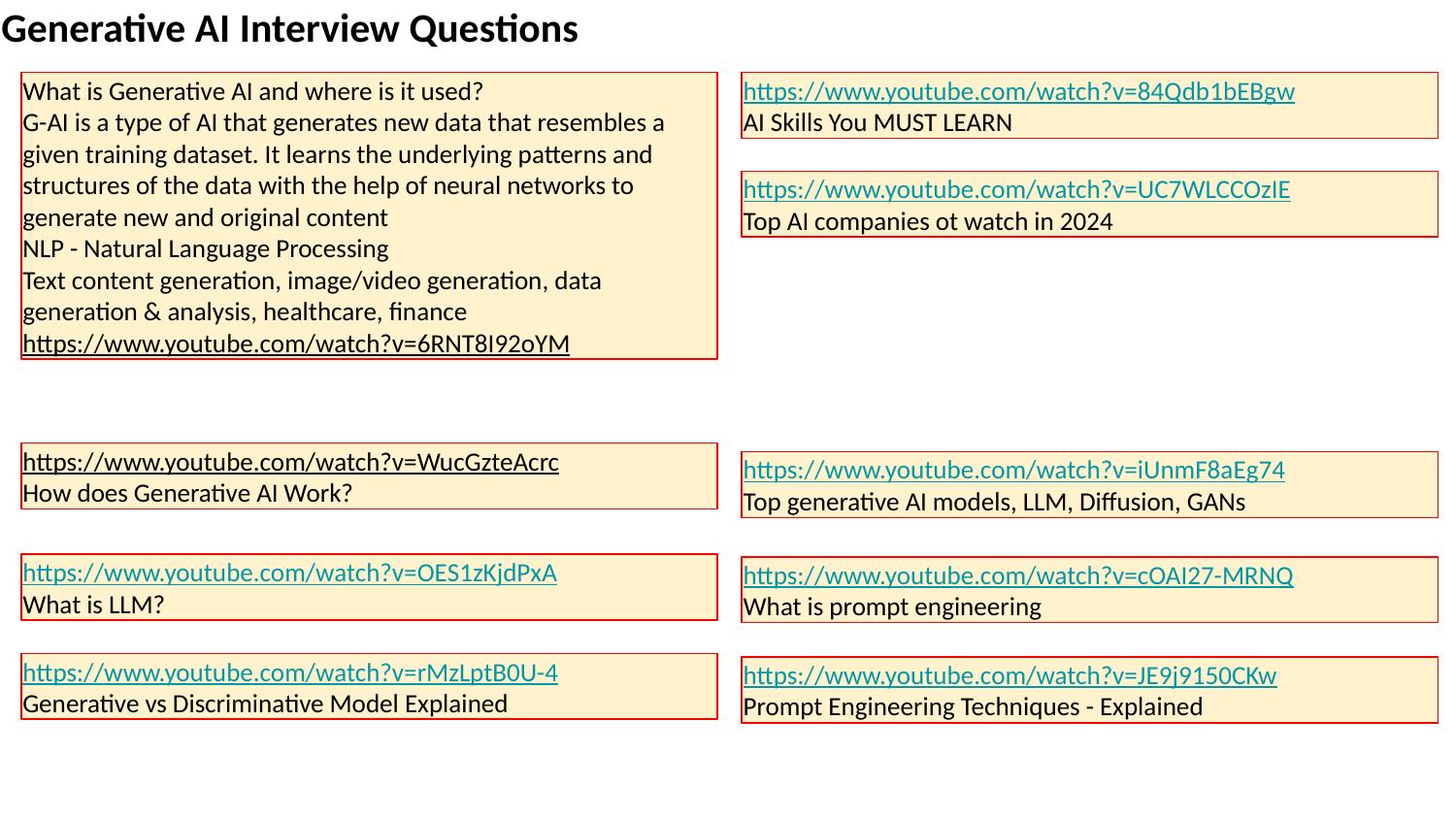

Generative AI Interview Questions
What is Generative AI and where is it used?
G-AI is a type of AI that generates new data that resembles a given training dataset. It learns the underlying patterns and structures of the data with the help of neural networks to generate new and original content
NLP - Natural Language Processing
Text content generation, image/video generation, data generation & analysis, healthcare, finance
https://www.youtube.com/watch?v=6RNT8I92oYM
https://www.youtube.com/watch?v=84Qdb1bEBgw
AI Skills You MUST LEARN
https://www.youtube.com/watch?v=UC7WLCCOzIE
Top AI companies ot watch in 2024
https://www.youtube.com/watch?v=WucGzteAcrc
How does Generative AI Work?
https://www.youtube.com/watch?v=iUnmF8aEg74
Top generative AI models, LLM, Diffusion, GANs
https://www.youtube.com/watch?v=OES1zKjdPxA
What is LLM?
https://www.youtube.com/watch?v=cOAI27-MRNQ
What is prompt engineering
https://www.youtube.com/watch?v=rMzLptB0U-4
Generative vs Discriminative Model Explained
https://www.youtube.com/watch?v=JE9j9150CKw
Prompt Engineering Techniques - Explained